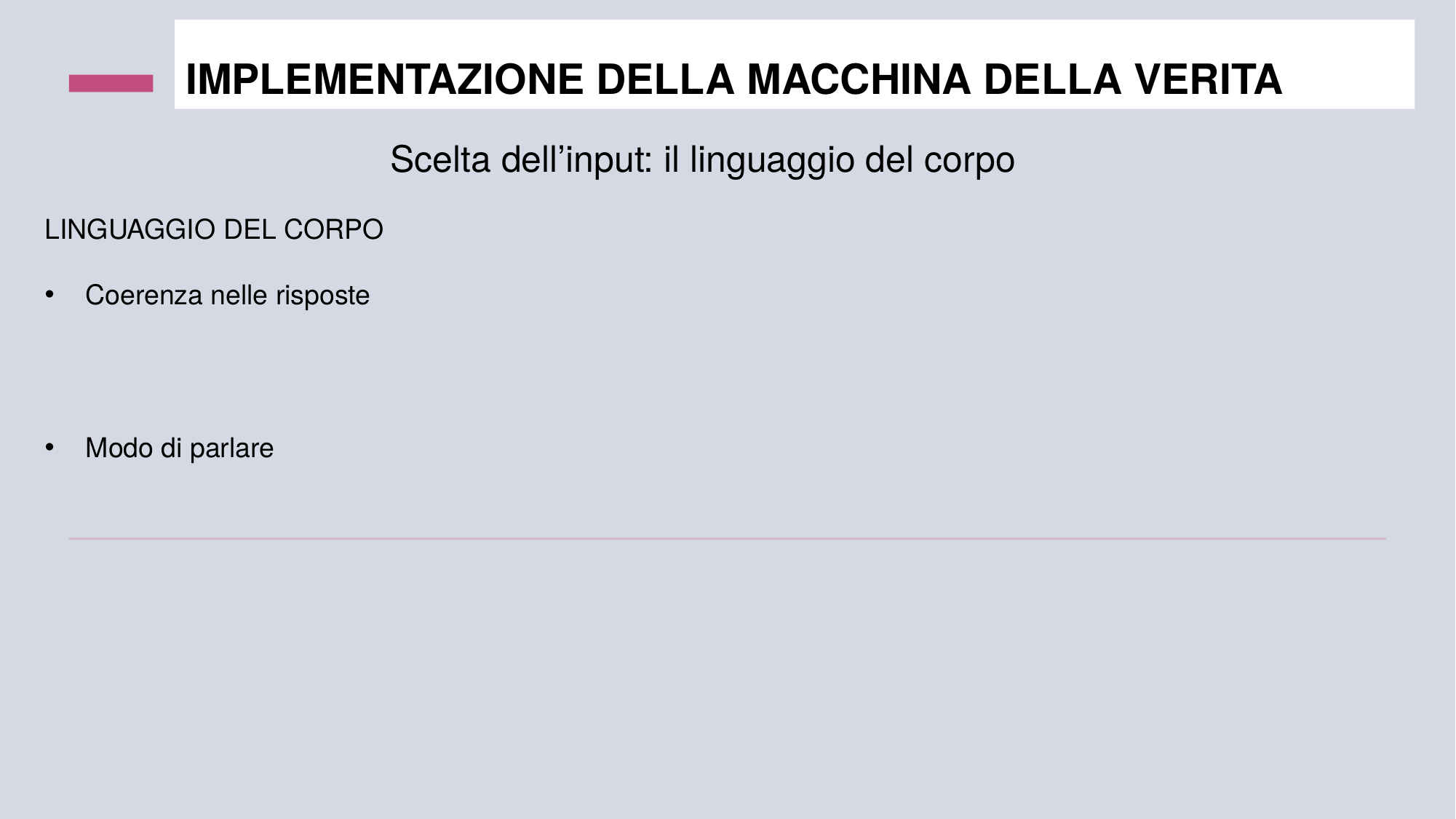

# IMPLEMENTAZIONE DELLA MACCHINA DELLA VERITA
Scelta dell’input: il linguaggio del corpo
LINGUAGGIO DEL CORPO

Coerenza nelle risposte

Modo di parlare